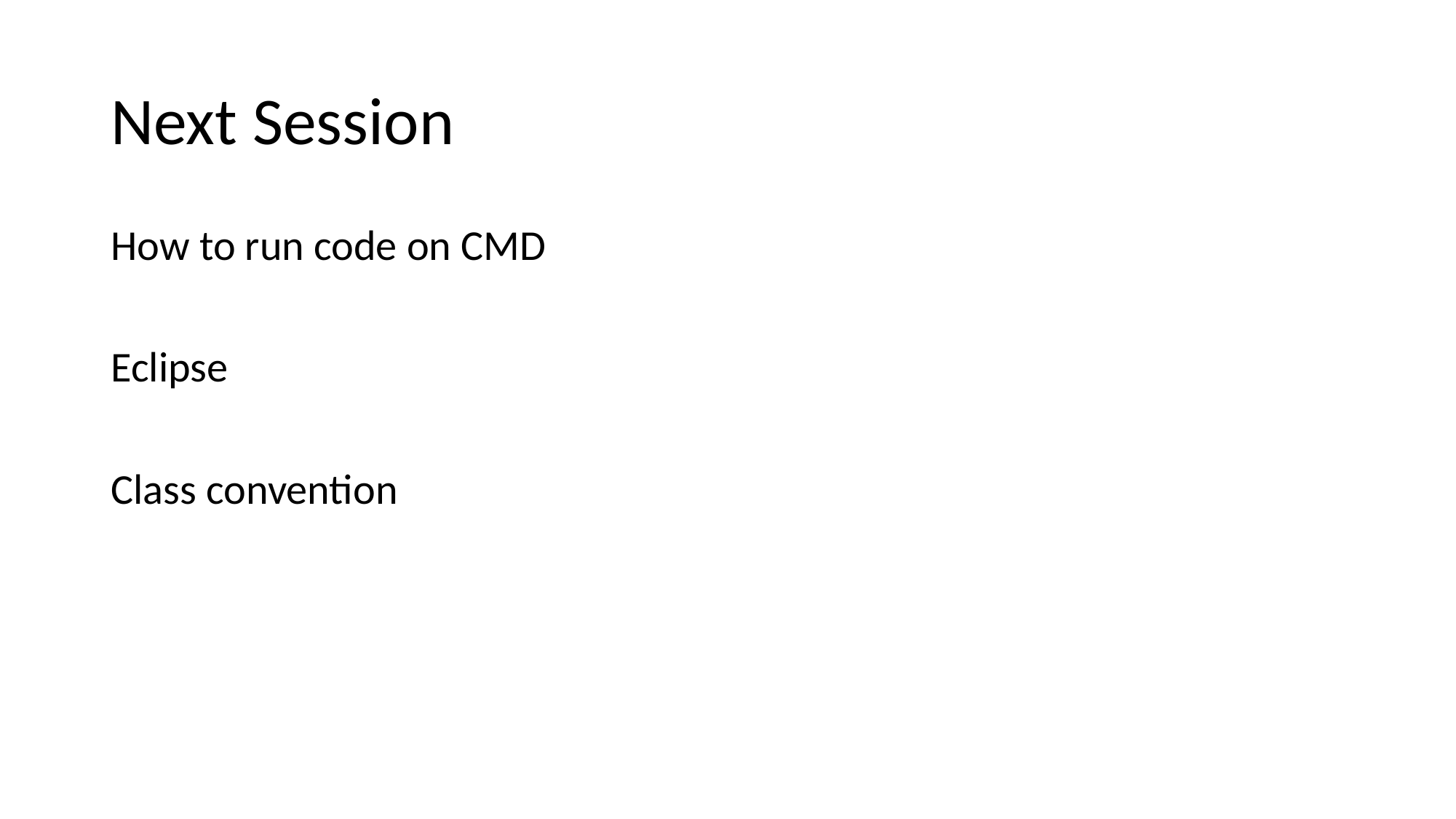

# Next Session
How to run code on CMD

Eclipse

Class convention